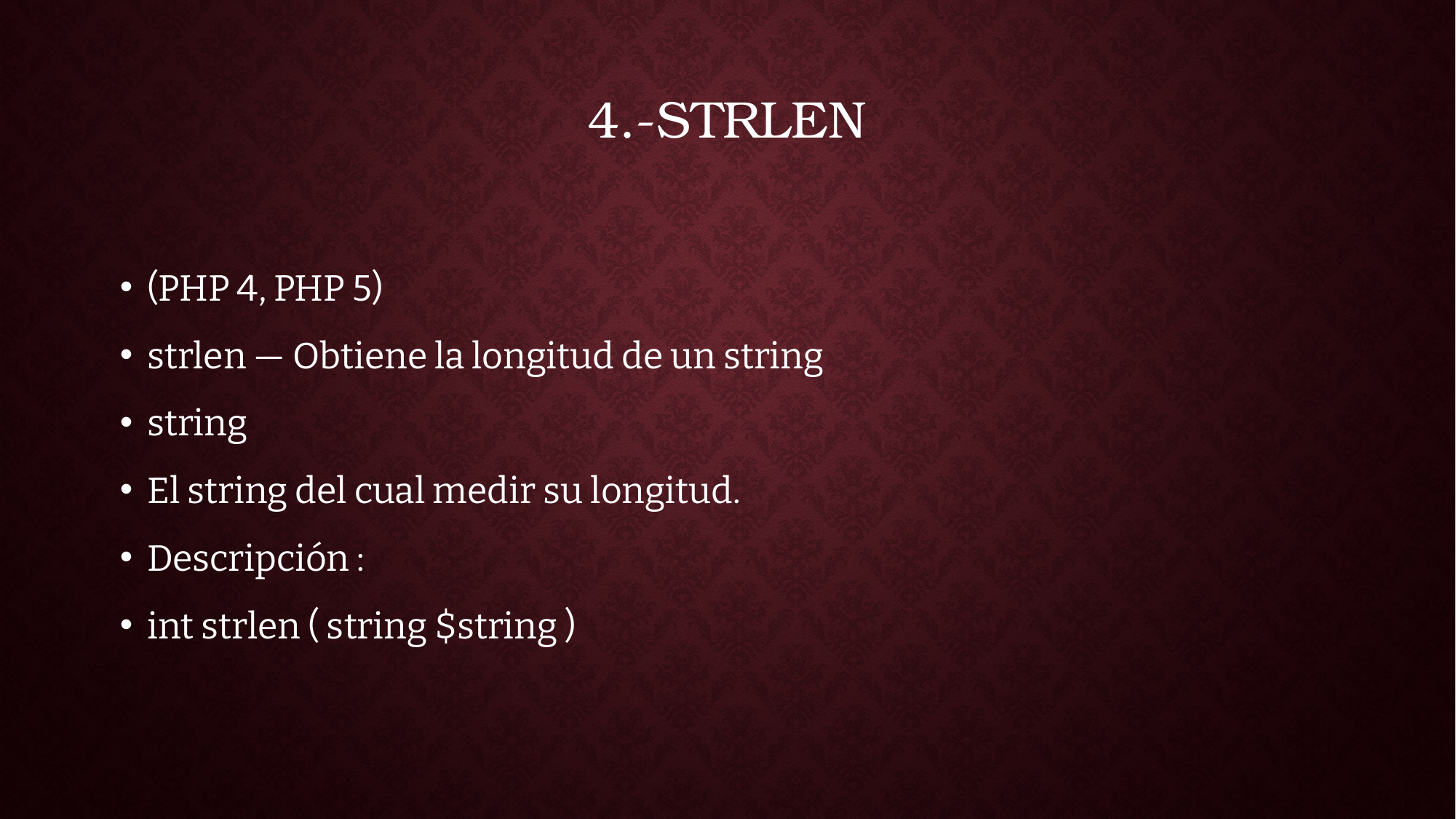

# 4.-strlen
(PHP 4, PHP 5)
strlen — Obtiene la longitud de un string
string
El string del cual medir su longitud.
Descripción :
int strlen ( string $string )